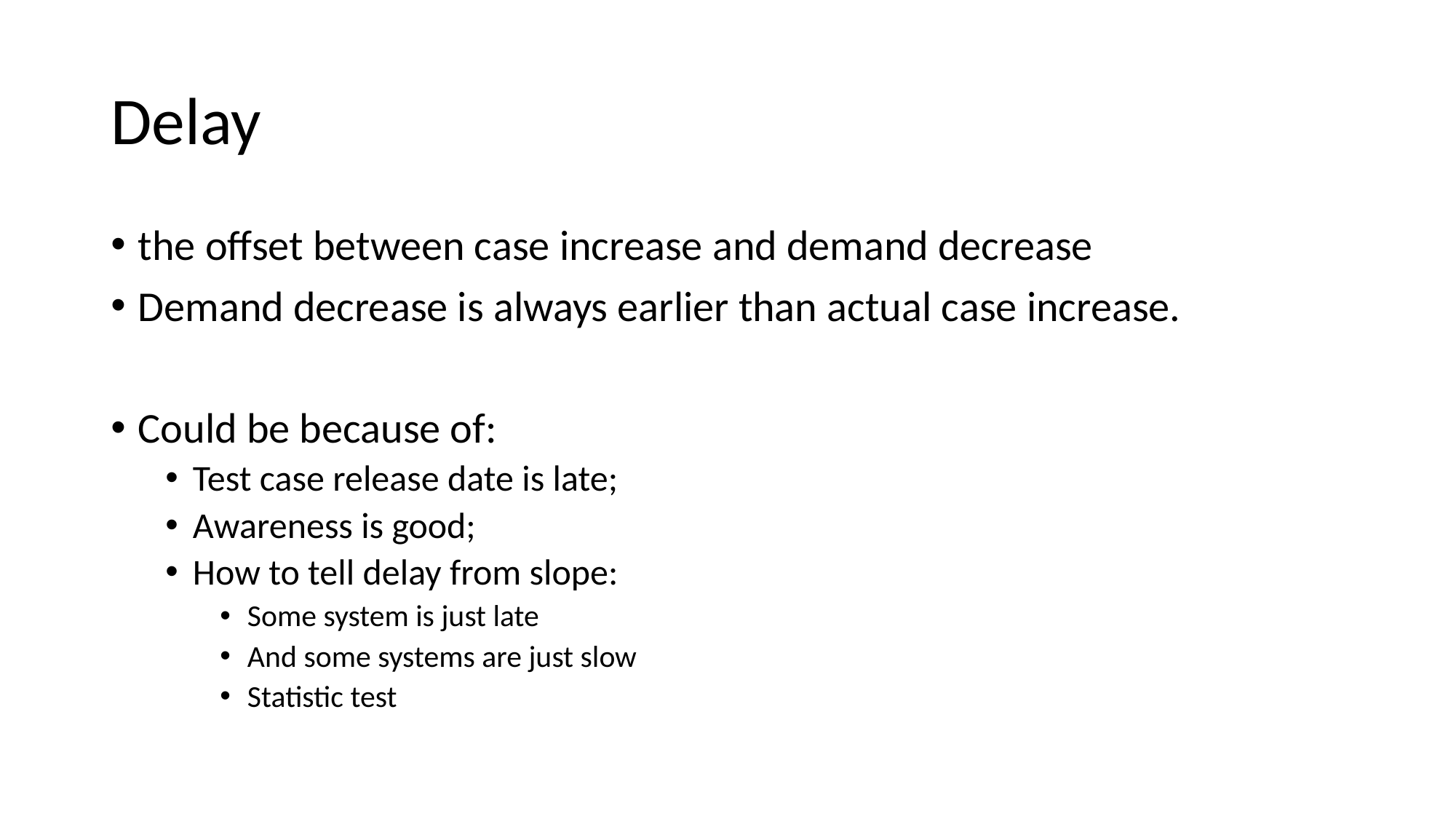

# Delay
the offset between case increase and demand decrease
Demand decrease is always earlier than actual case increase.

Could be because of:
Test case release date is late;
Awareness is good;
How to tell delay from slope:
Some system is just late
And some systems are just slow
Statistic test